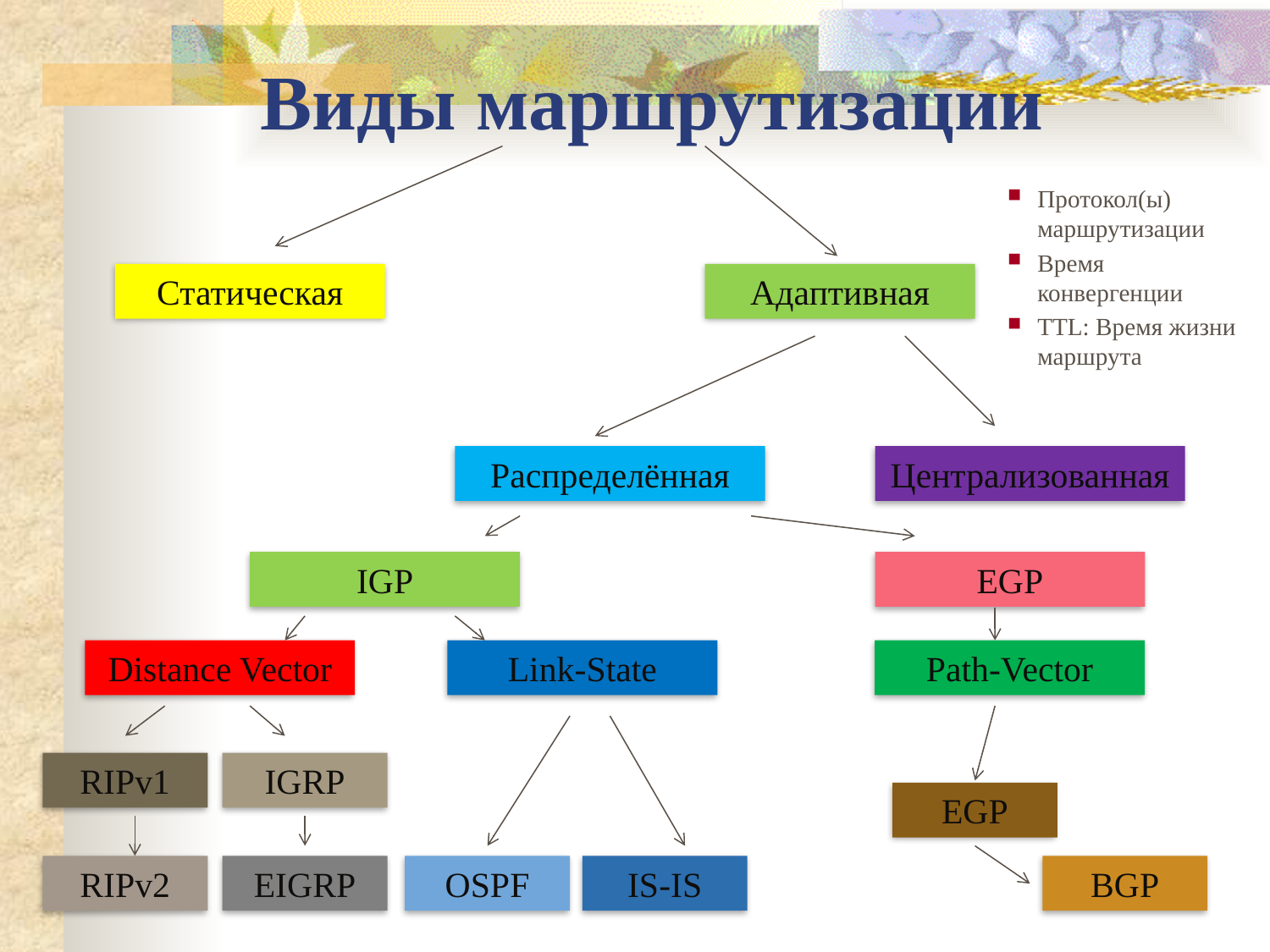

Виды маршрутизации
Протокол(ы) маршрутизации
Время конвергенции
TTL: Время жизни маршрута
Статическая
Адаптивная
Распределённая
Централизованная
IGP
EGP
Distance Vector
Link-State
Path-Vector
RIPv1
IGRP
EGP
RIPv2
EIGRP
OSPF
IS-IS
BGP